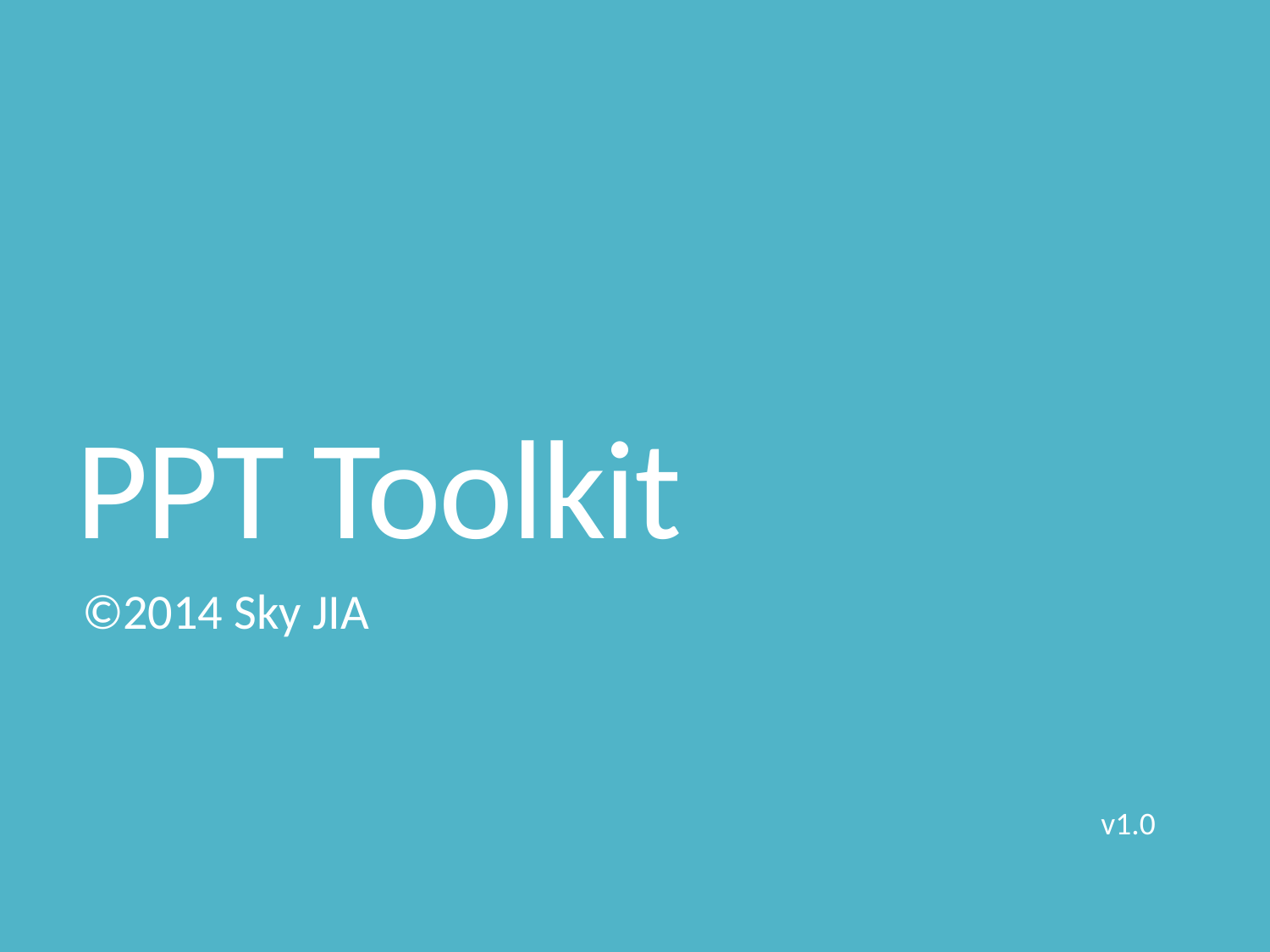

# PPT Toolkit
©2014 Sky JIA
v1.0